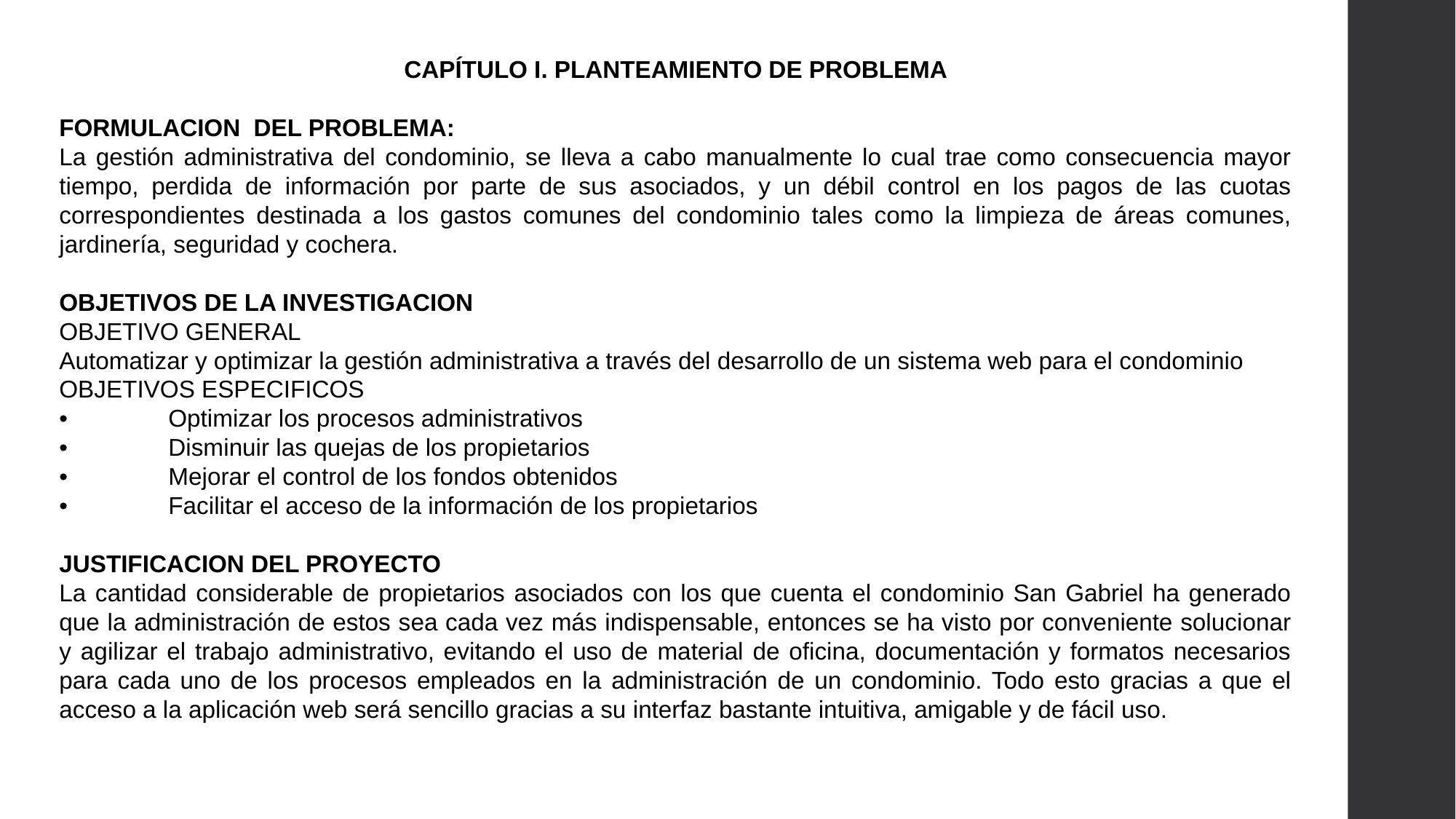

CAPÍTULO I. PLANTEAMIENTO DE PROBLEMA

FORMULACION  DEL PROBLEMA:
La gestión administrativa del condominio, se lleva a cabo manualmente lo cual trae como consecuencia mayor tiempo, perdida de información por parte de sus asociados, y un débil control en los pagos de las cuotas correspondientes destinada a los gastos comunes del condominio tales como la limpieza de áreas comunes, jardinería, seguridad y cochera.

OBJETIVOS DE LA INVESTIGACION
OBJETIVO GENERAL
Automatizar y optimizar la gestión administrativa a través del desarrollo de un sistema web para el condominio
OBJETIVOS ESPECIFICOS
•	Optimizar los procesos administrativos
•	Disminuir las quejas de los propietarios
•	Mejorar el control de los fondos obtenidos
•	Facilitar el acceso de la información de los propietarios

JUSTIFICACION DEL PROYECTO
La cantidad considerable de propietarios asociados con los que cuenta el condominio San Gabriel ha generado que la administración de estos sea cada vez más indispensable, entonces se ha visto por conveniente solucionar y agilizar el trabajo administrativo, evitando el uso de material de oficina, documentación y formatos necesarios para cada uno de los procesos empleados en la administración de un condominio. Todo esto gracias a que el acceso a la aplicación web será sencillo gracias a su interfaz bastante intuitiva, amigable y de fácil uso.